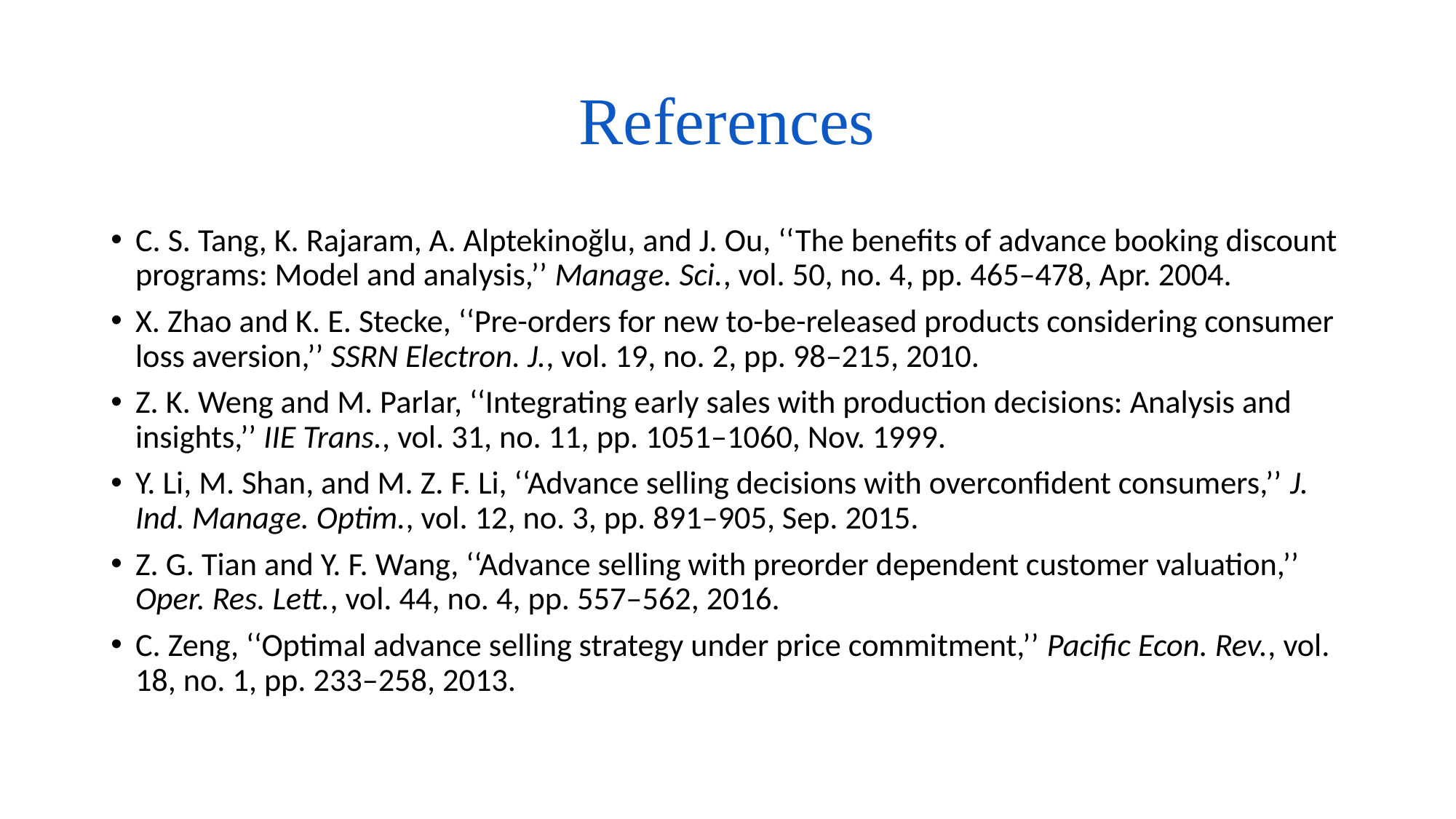

# References
C. S. Tang, K. Rajaram, A. Alptekinoğlu, and J. Ou, ‘‘The benefits of advance booking discount programs: Model and analysis,’’ Manage. Sci., vol. 50, no. 4, pp. 465–478, Apr. 2004.
X. Zhao and K. E. Stecke, ‘‘Pre-orders for new to-be-released products considering consumer loss aversion,’’ SSRN Electron. J., vol. 19, no. 2, pp. 98–215, 2010.
Z. K. Weng and M. Parlar, ‘‘Integrating early sales with production decisions: Analysis and insights,’’ IIE Trans., vol. 31, no. 11, pp. 1051–1060, Nov. 1999.
Y. Li, M. Shan, and M. Z. F. Li, ‘‘Advance selling decisions with overconfident consumers,’’ J. Ind. Manage. Optim., vol. 12, no. 3, pp. 891–905, Sep. 2015.
Z. G. Tian and Y. F. Wang, ‘‘Advance selling with preorder dependent customer valuation,’’ Oper. Res. Lett., vol. 44, no. 4, pp. 557–562, 2016.
C. Zeng, ‘‘Optimal advance selling strategy under price commitment,’’ Pacific Econ. Rev., vol. 18, no. 1, pp. 233–258, 2013.